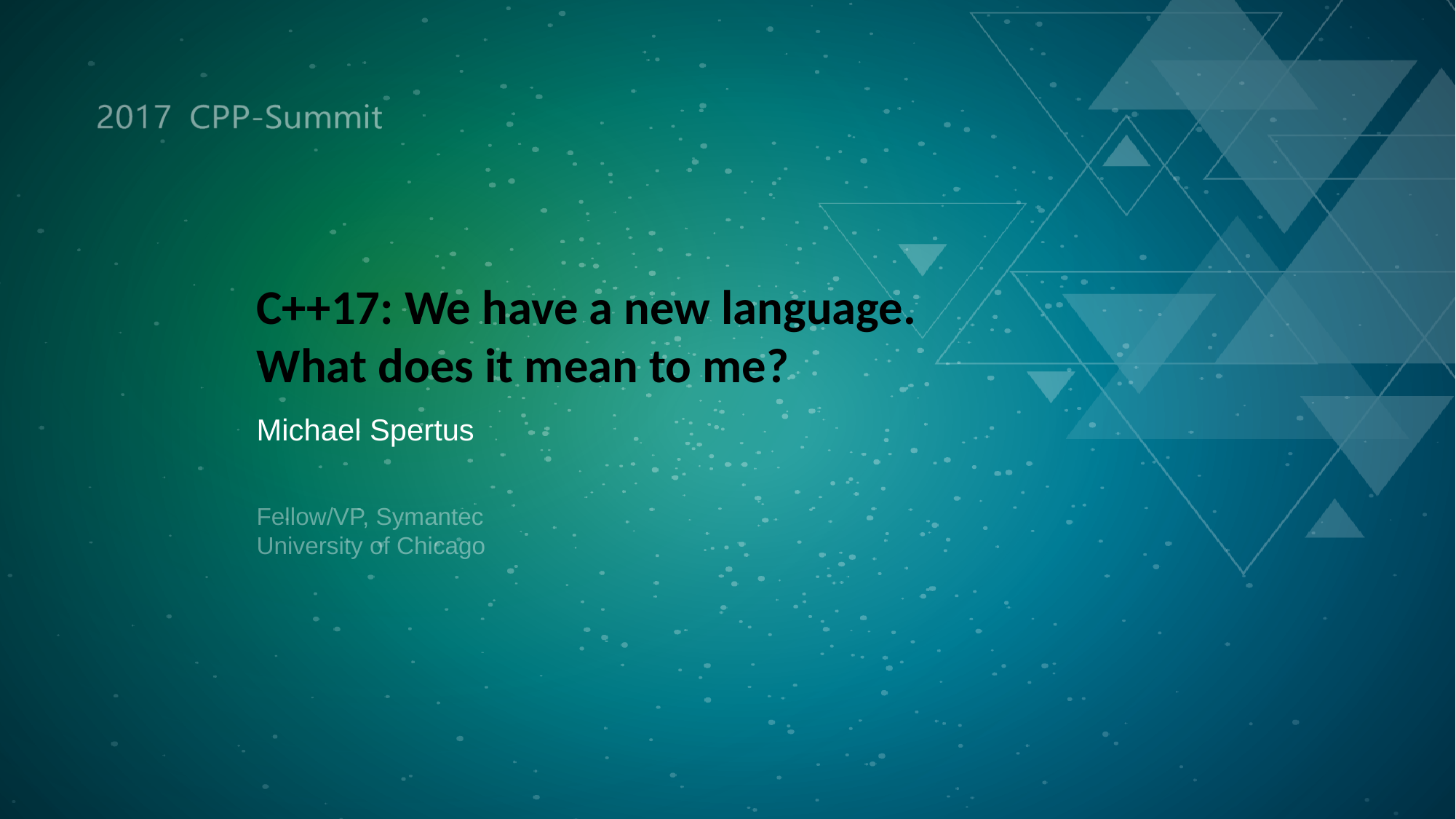

C++17: We have a new language. What does it mean to me?
Michael Spertus

Fellow/VP, Symantec
University of Chicago